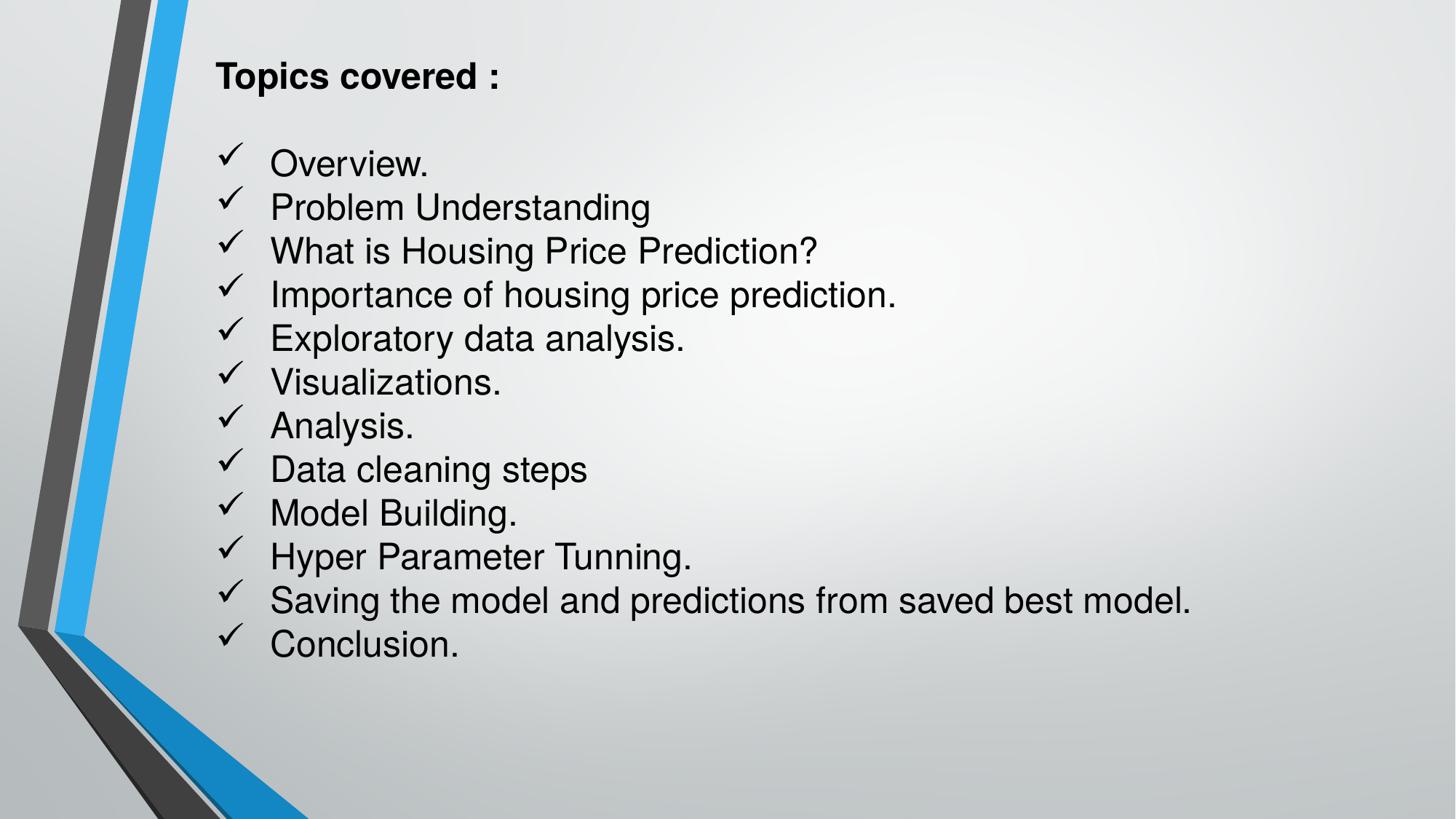

Topics covered :

Overview.
Problem Understanding
What is Housing Price Prediction?
Importance of housing price prediction.
Exploratory data analysis.
Visualizations.
Analysis.
Data cleaning steps
Model Building.
Hyper Parameter Tunning.
Saving the model and predictions from saved best model.
Conclusion.